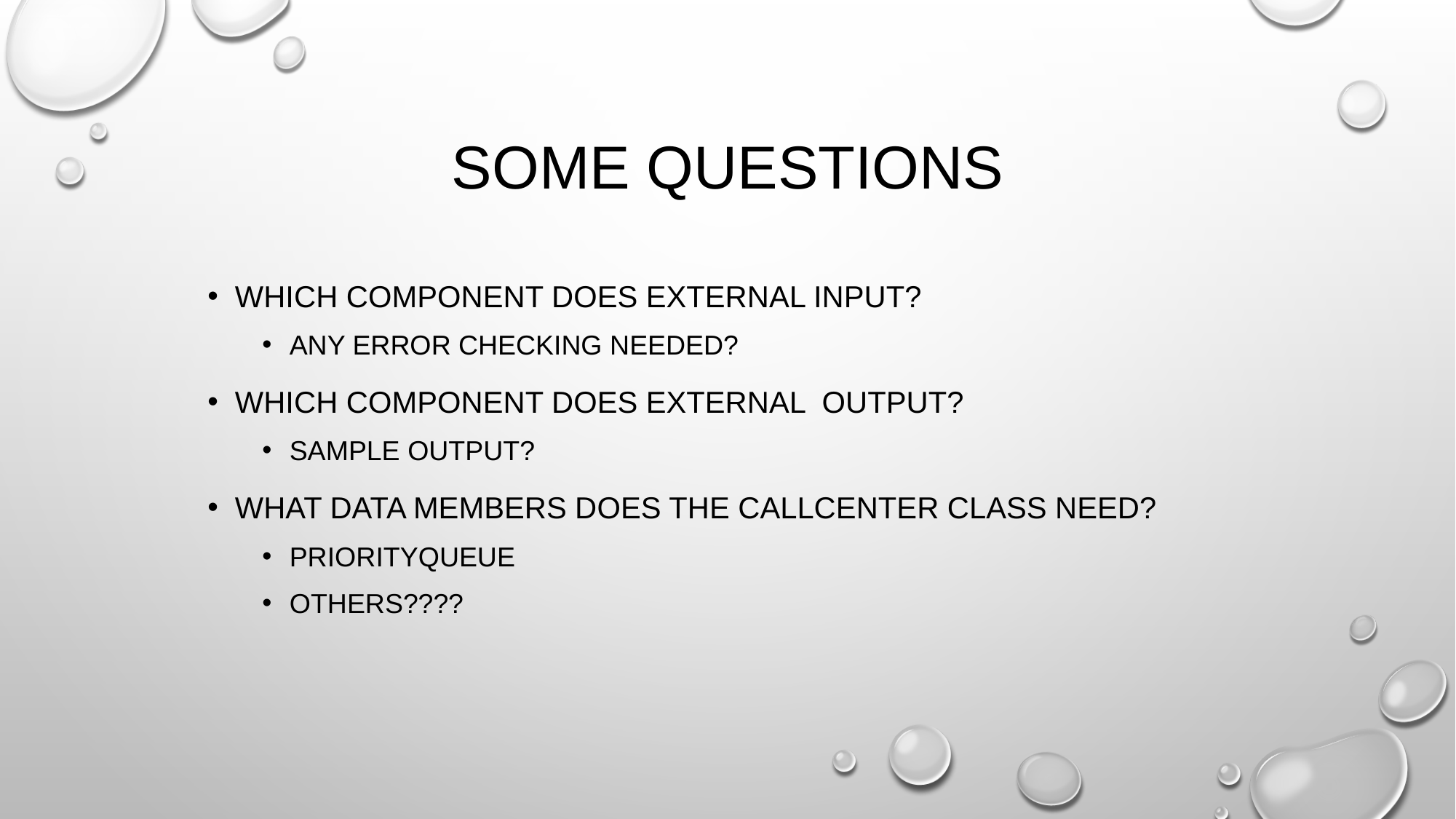

# Some questions
Which component does external input?
Any error checking needed?
Which component does external  output?
Sample output?
What data members does the callcenter class need?
Priorityqueue
Others????